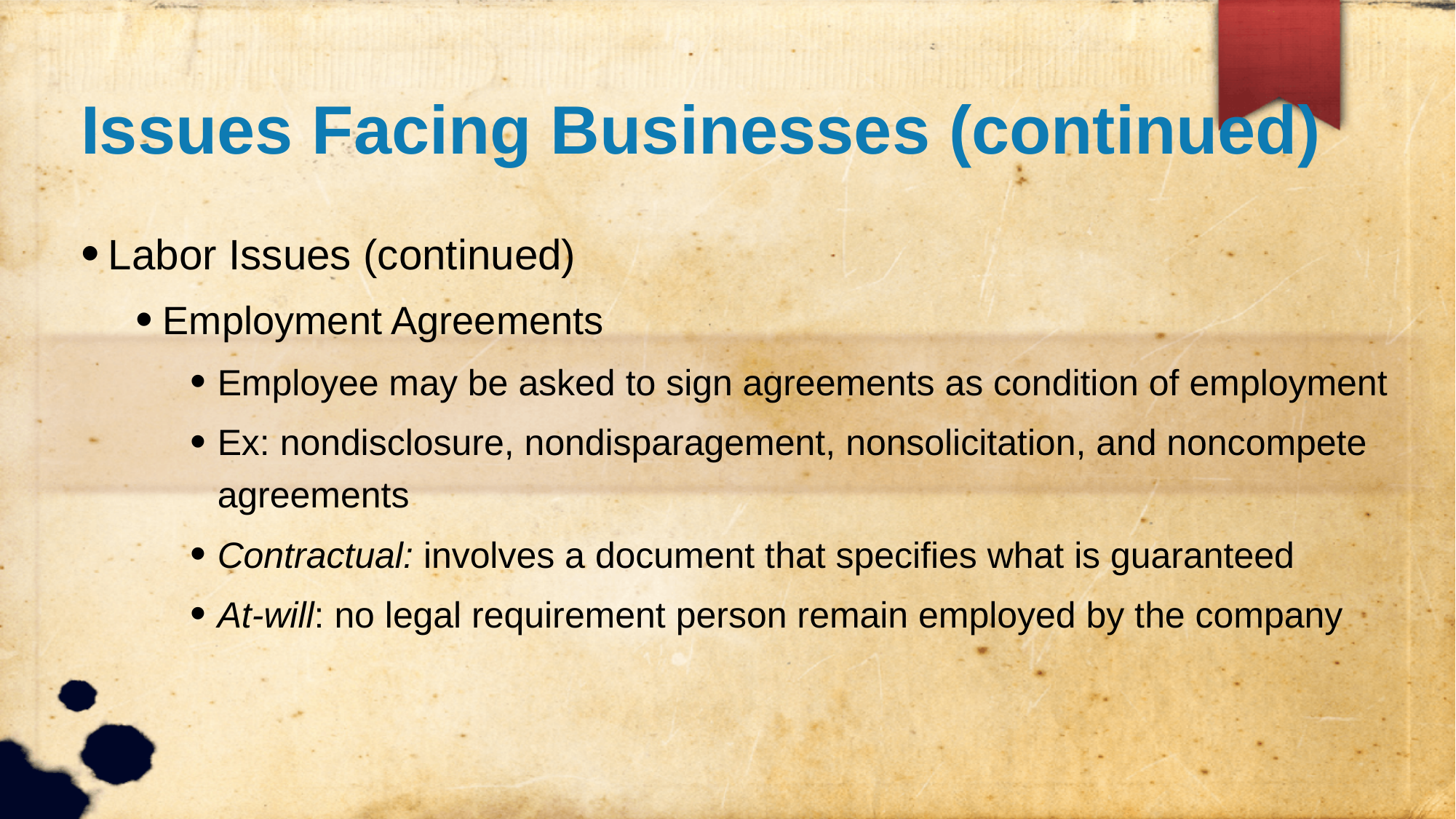

Issues Facing Businesses (continued)
Labor Issues (continued)
Employment Agreements
Employee may be asked to sign agreements as condition of employment
Ex: nondisclosure, nondisparagement, nonsolicitation, and noncompete agreements
Contractual: involves a document that specifies what is guaranteed
At-will: no legal requirement person remain employed by the company